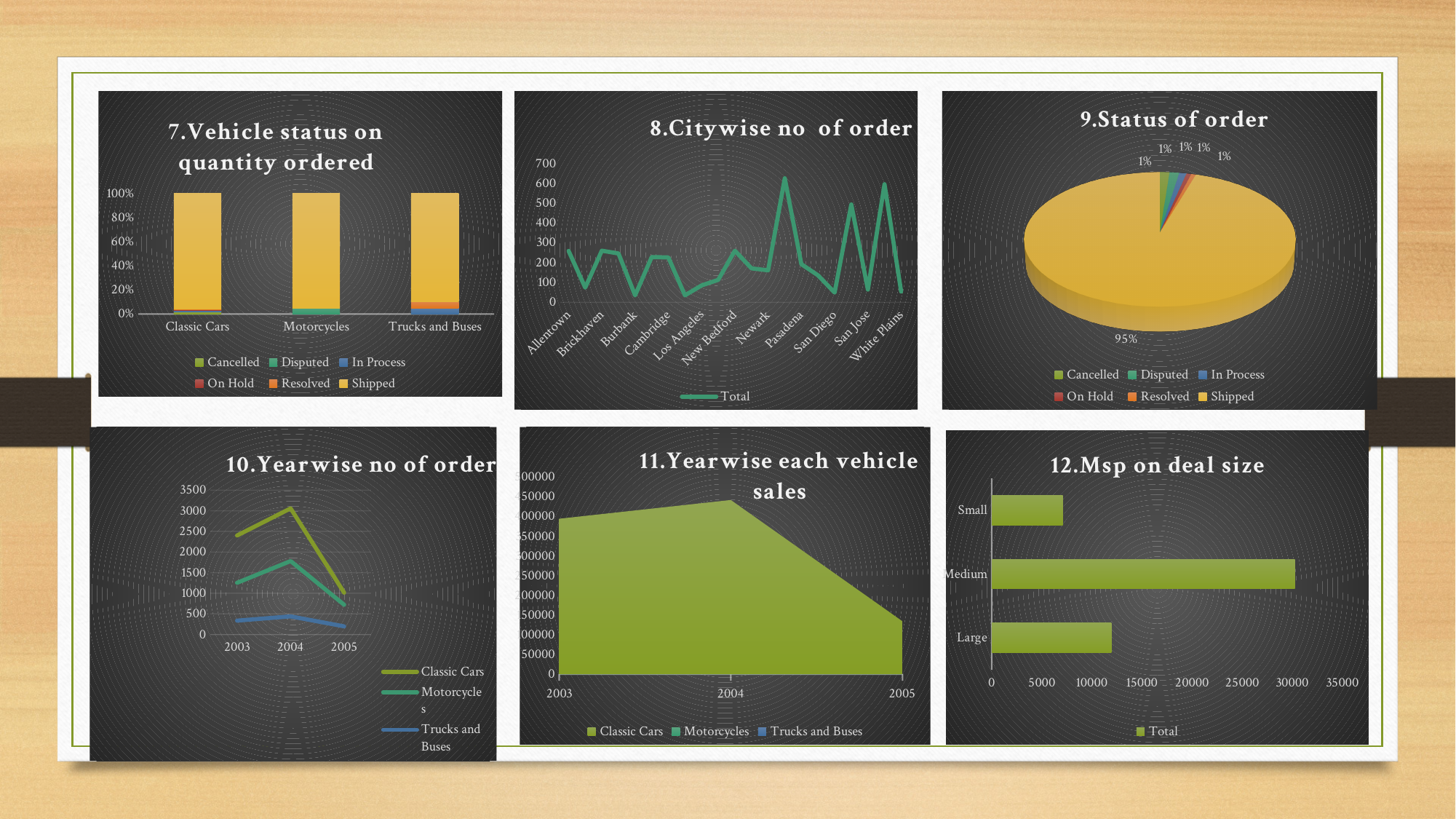

### Chart: 7.Vehicle status on quantity ordered

| Category |  |  |  |  |  |  |
|---|---|---|---|---|---|---|
| Classic Cars | 110.0 | 0.0 | 88.0 | 45.0 | 21.0 | 6211.0 |
| Motorcycles | 0.0 | 188.0 | 0.0 | 0.0 | 0.0 | 3569.0 |
| Trucks and Buses | 0.0 | 0.0 | 49.0 | 0.0 | 49.0 | 874.0 |

### Chart: 8.Citywise no  of order

| Category |  |
|---|---|
| Allentown | 259.0 |
| Boston | 74.0 |
| Brickhaven | 260.0 |
| Bridgewater | 246.0 |
| Burbank | 35.0 |
| Burlingame | 228.0 |
| Cambridge | 226.0 |
| Glendale | 35.0 |
| Los Angeles | 85.0 |
| Nashua | 113.0 |
| New Bedford | 260.0 |
| New Haven | 171.0 |
| Newark | 161.0 |
| NYC | 625.0 |
| Pasadena | 192.0 |
| Philadelphia | 136.0 |
| San Diego | 49.0 |
| San Francisco | 493.0 |
| San Jose | 64.0 |
| San Rafael | 595.0 |
| White Plains | 54.0 |

[unsupported chart]

### Chart: 10.Yearwise no of order

| Category |  |  |  |
|---|---|---|---|
| 2003 | 2401.0 | 1254.0 | 336.0 |
| 2004 | 3059.0 | 1782.0 | 439.0 |
| 2005 | 1015.0 | 721.0 | 197.0 |

### Chart: 11.Yearwise each vehicle sales

| Category |  |  |  |
|---|---|---|---|
| 2003 | 394281.93000000005 | 177441.6 | 46714.39 |
| 2004 | 441763.56 | 246747.15000000002 | 61890.03 |
| 2005 | 134069.45 | 89342.93999999999 | 28088.3 |

### Chart: 12.Msp on deal size

| Category |  |
|---|---|
| Large | 11950.0 |
| Medium | 30261.0 |
| Small | 7111.0 |
#